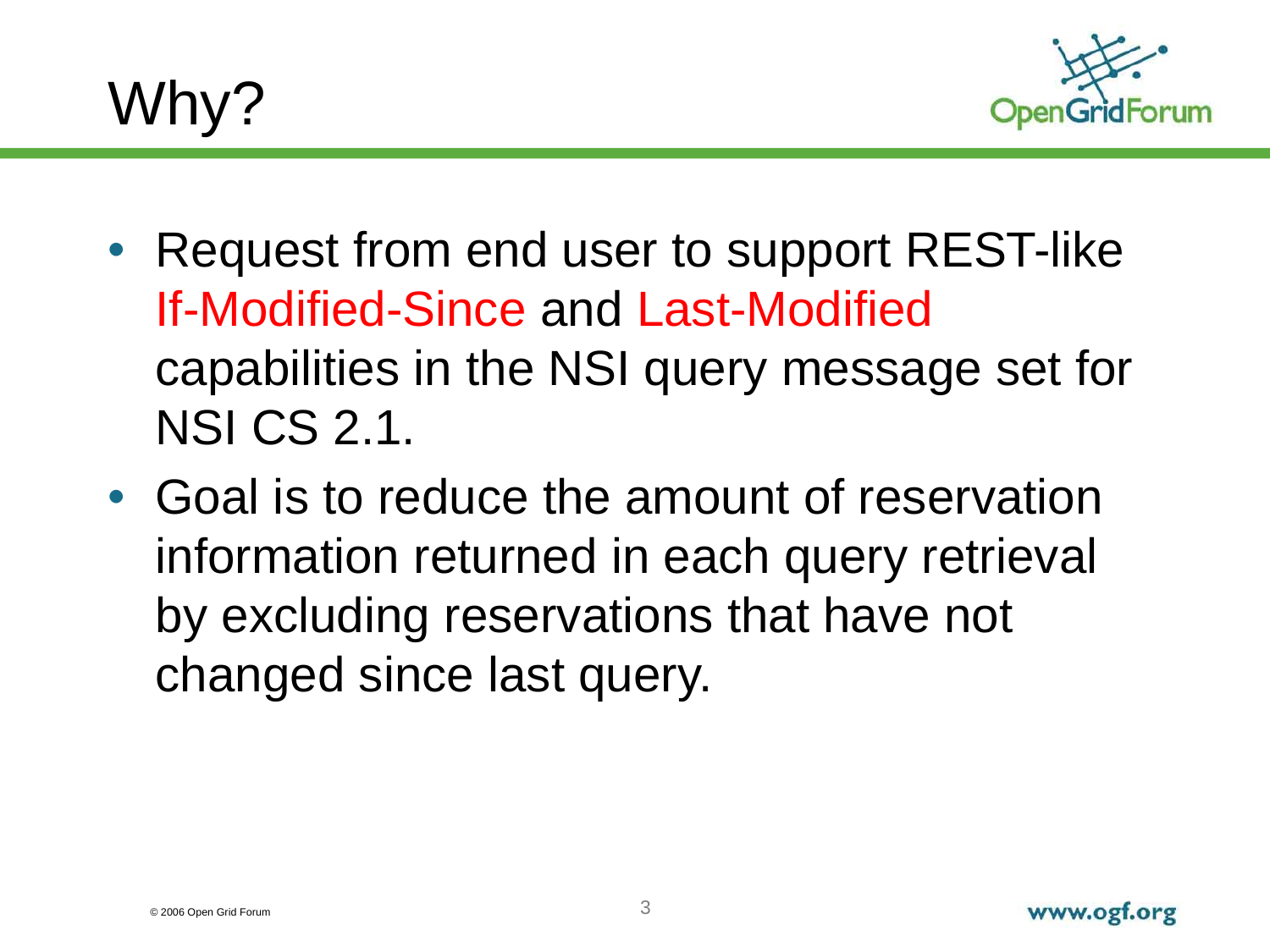

# Why?
Request from end user to support REST-like If-Modified-Since and Last-Modified capabilities in the NSI query message set for NSI CS 2.1.
Goal is to reduce the amount of reservation information returned in each query retrieval by excluding reservations that have not changed since last query.
3